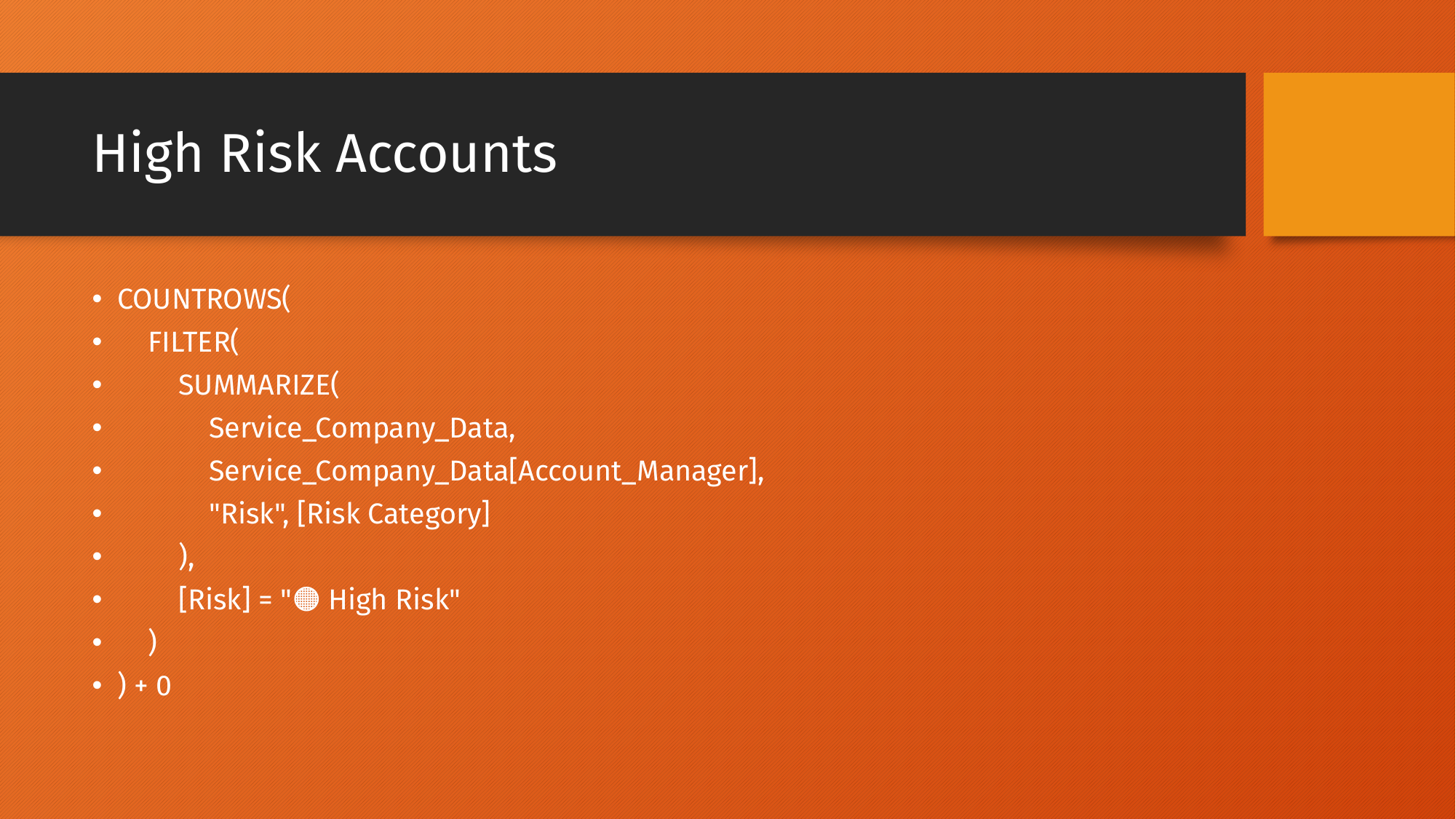

# High Risk Accounts
COUNTROWS(
    FILTER(
        SUMMARIZE(
            Service_Company_Data,
            Service_Company_Data[Account_Manager],
            "Risk", [Risk Category]
        ),
        [Risk] = "🟠 High Risk"
    )
) + 0